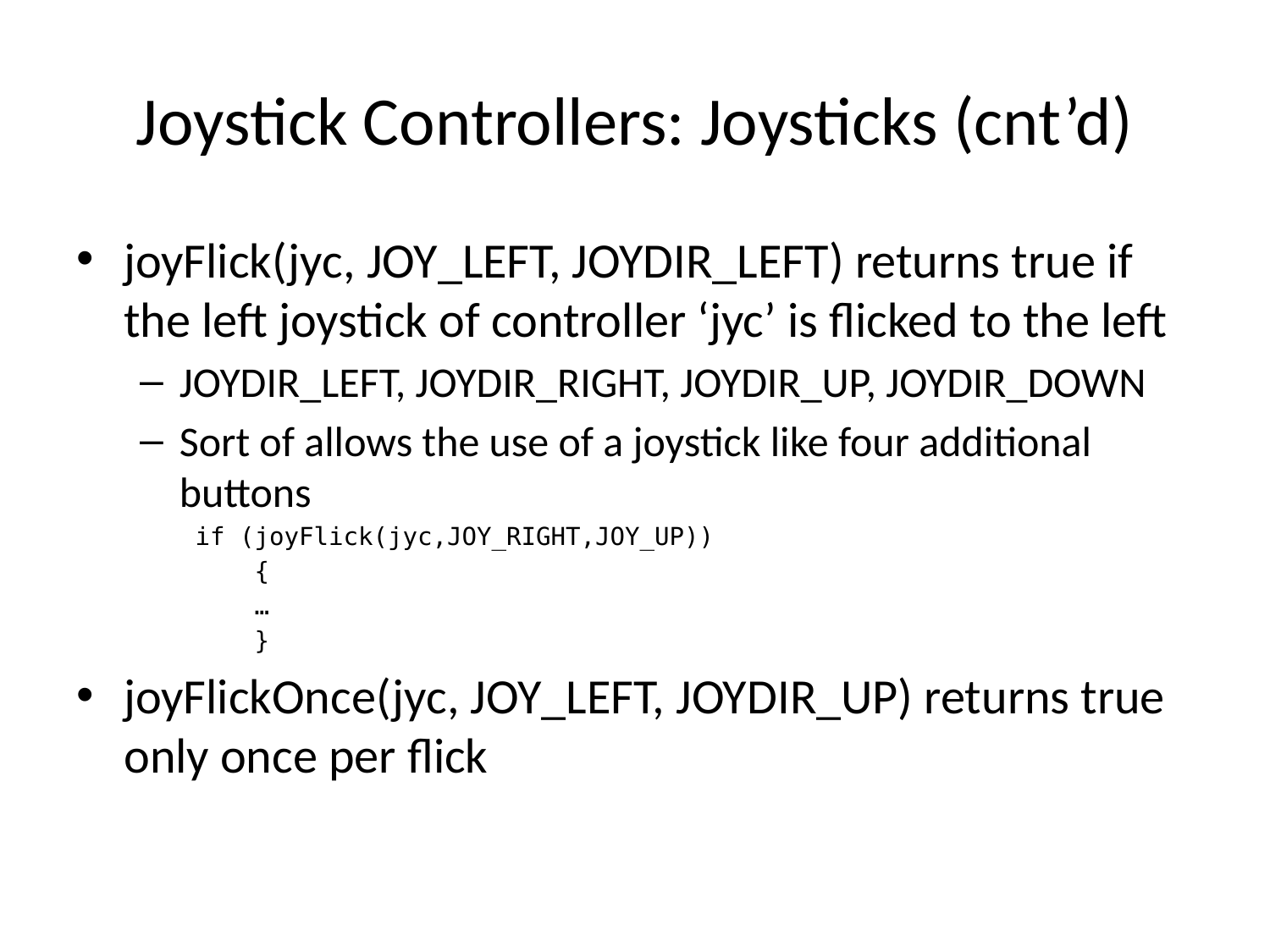

# Joystick Controllers: Joysticks (cnt’d)
joyFlick(jyc, JOY_LEFT, JOYDIR_LEFT) returns true if the left joystick of controller ‘jyc’ is flicked to the left
JOYDIR_LEFT, JOYDIR_RIGHT, JOYDIR_UP, JOYDIR_DOWN
Sort of allows the use of a joystick like four additional buttons
if (joyFlick(jyc,JOY_RIGHT,JOY_UP))
    {
    …
    }
joyFlickOnce(jyc, JOY_LEFT, JOYDIR_UP) returns true only once per flick